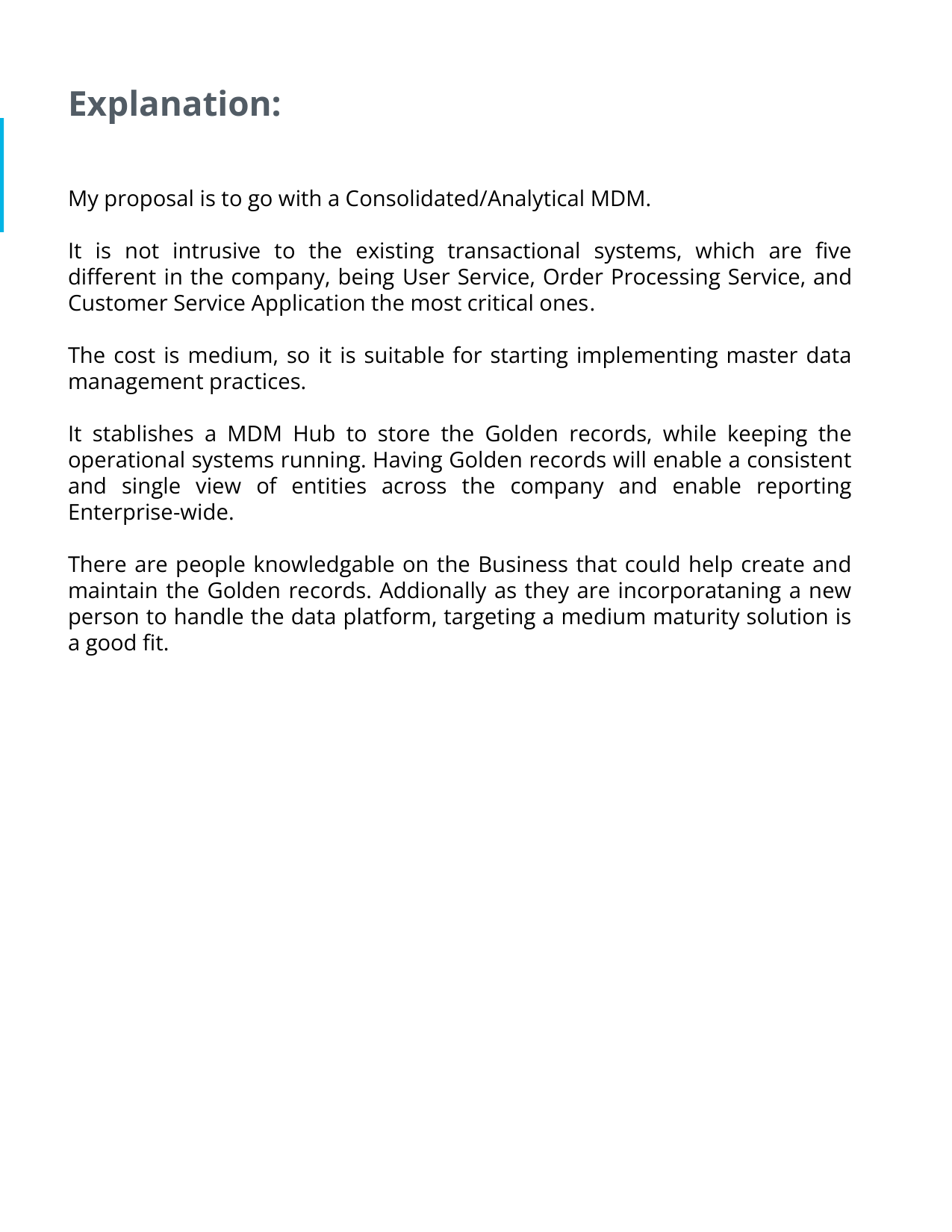

Explanation:
My proposal is to go with a Consolidated/Analytical MDM.

It is not intrusive to the existing transactional systems, which are five different in the company, being User Service, Order Processing Service, and Customer Service Application the most critical ones.

The cost is medium, so it is suitable for starting implementing master data management practices.

It stablishes a MDM Hub to store the Golden records, while keeping the operational systems running. Having Golden records will enable a consistent and single view of entities across the company and enable reporting Enterprise-wide.

There are people knowledgable on the Business that could help create and maintain the Golden records. Addionally as they are incorporataning a new person to handle the data platform, targeting a medium maturity solution is a good fit.